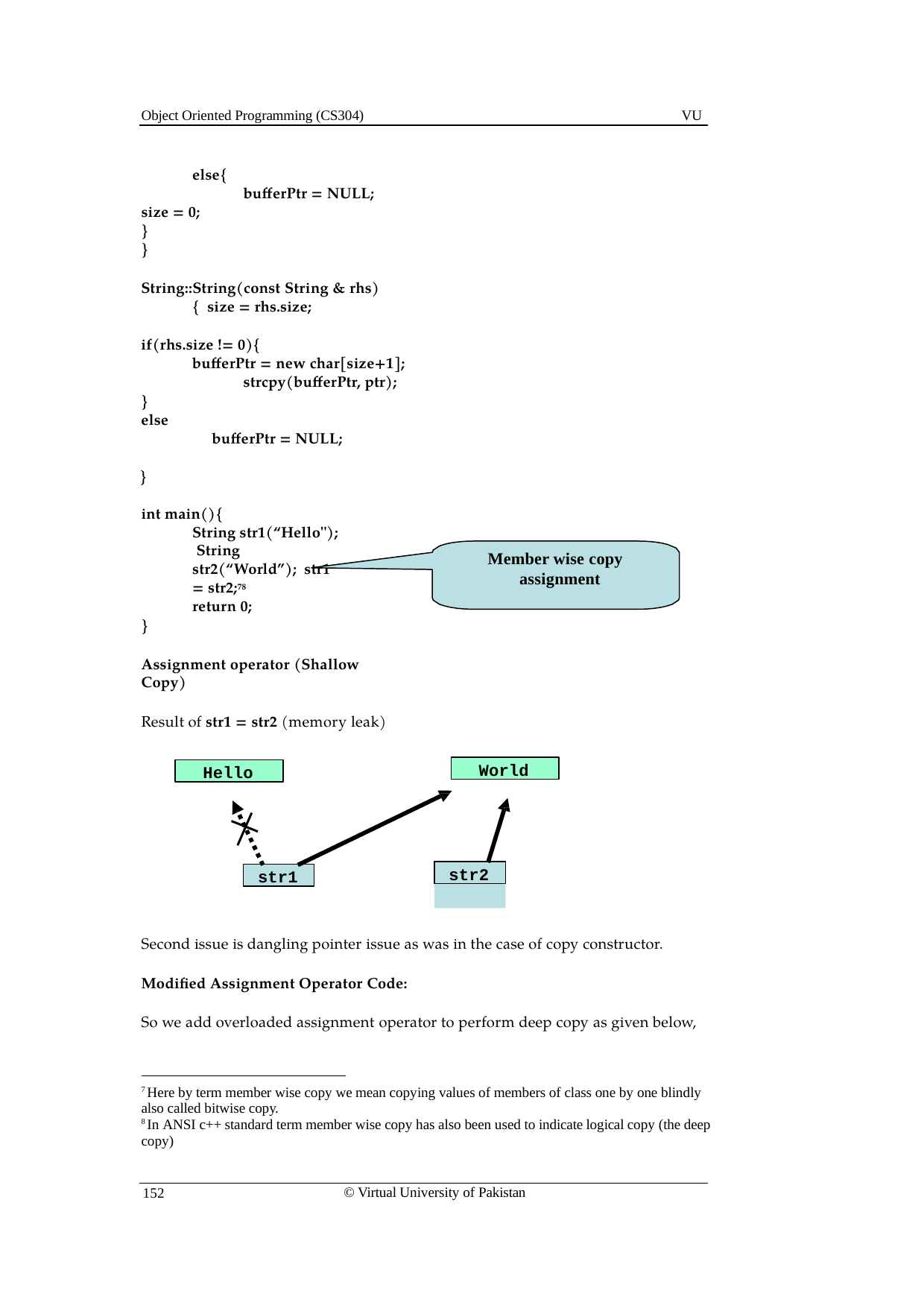

Object Oriented Programming (CS304)
VU

else{
bufferPtr = NULL;
size = 0;
}
}

String::String(const String & rhs){  size = rhs.size;

if(rhs.size != 0){
bufferPtr = new char[size+1];  strcpy(bufferPtr, ptr);
}
else
bufferPtr = NULL;

}
int main(){
String str1(“Hello");  String str2(“World”);  str1 = str2;78
return 0;
}

Member wise copy  assignment
Assignment operator (Shallow Copy)

Result of str1 = str2 (memory leak)
World
Hello

str2

str1
Second issue is dangling pointer issue as was in the case of copy constructor.

Modified Assignment Operator Code:

So we add overloaded assignment operator to perform deep copy as given below,

7 Here by term member wise copy we mean copying values of members of class one by one blindly  also called bitwise copy.
8 In ANSI c++ standard term member wise copy has also been used to indicate logical copy (the deep  copy)
© Virtual University of Pakistan

152